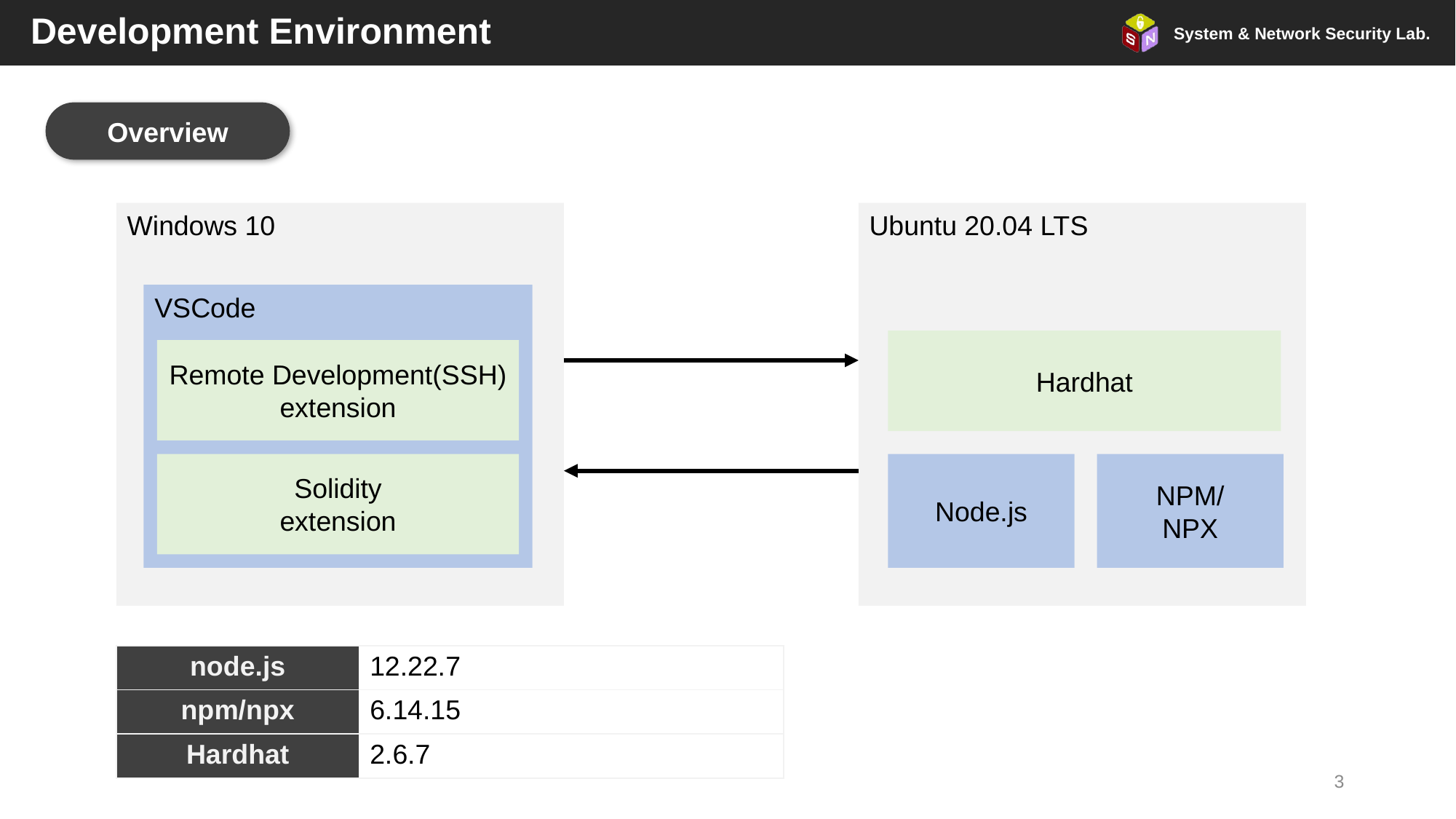

# Development Environment
Overview
Windows 10
Ubuntu 20.04 LTS
VSCode
Hardhat
Remote Development(SSH)
extension
NPM/
NPX
Node.js
Solidity
extension
| node.js | 12.22.7 |
| --- | --- |
| npm/npx | 6.14.15 |
| Hardhat | 2.6.7 |
3